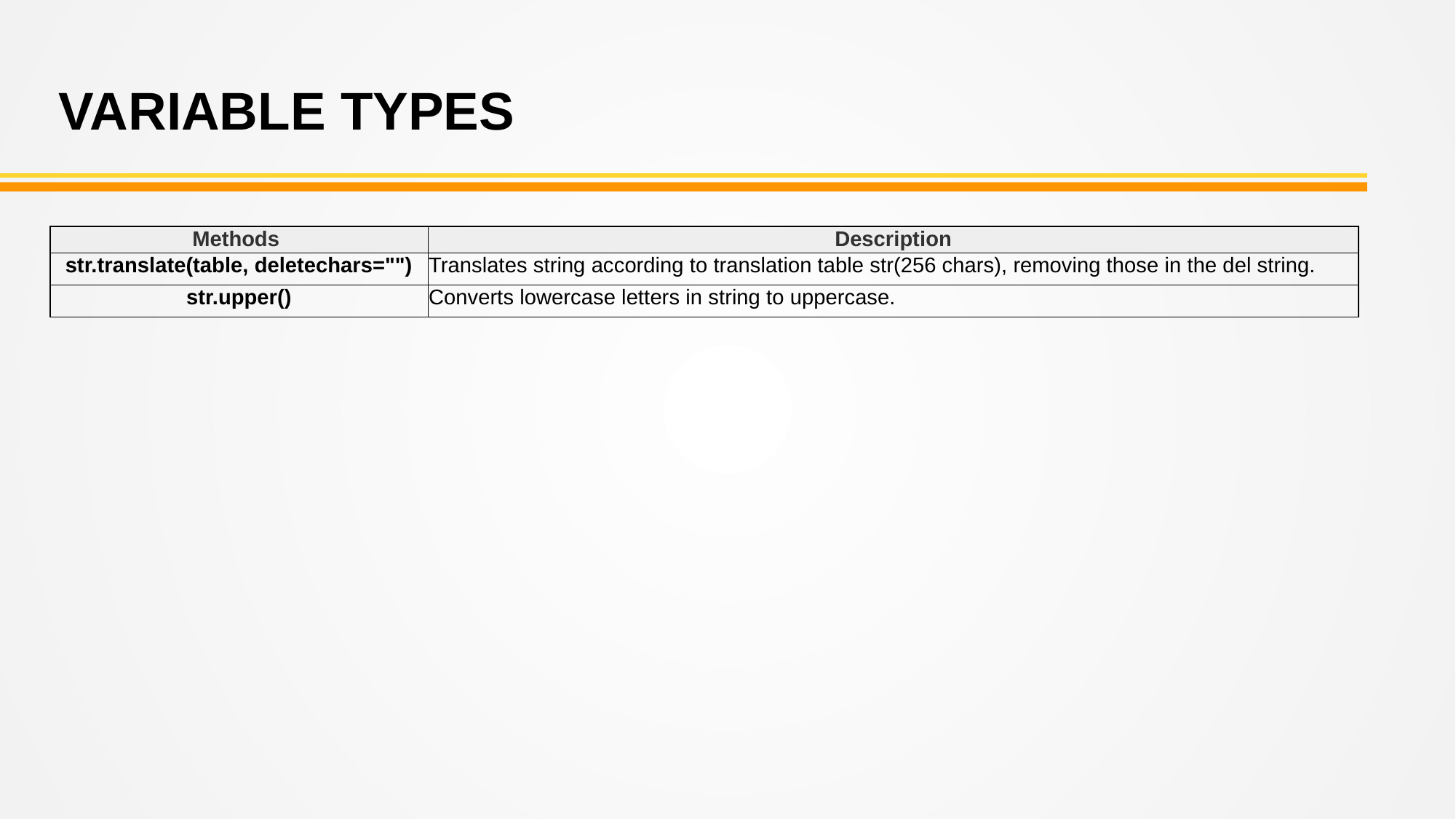

VARIABLE TYPES

| Methods | Description |
| --- | --- |
| str.translate(table, deletechars="") | Translates string according to translation table str(256 chars), removing those in the del string. |
| str.upper() | Converts lowercase letters in string to uppercase. |